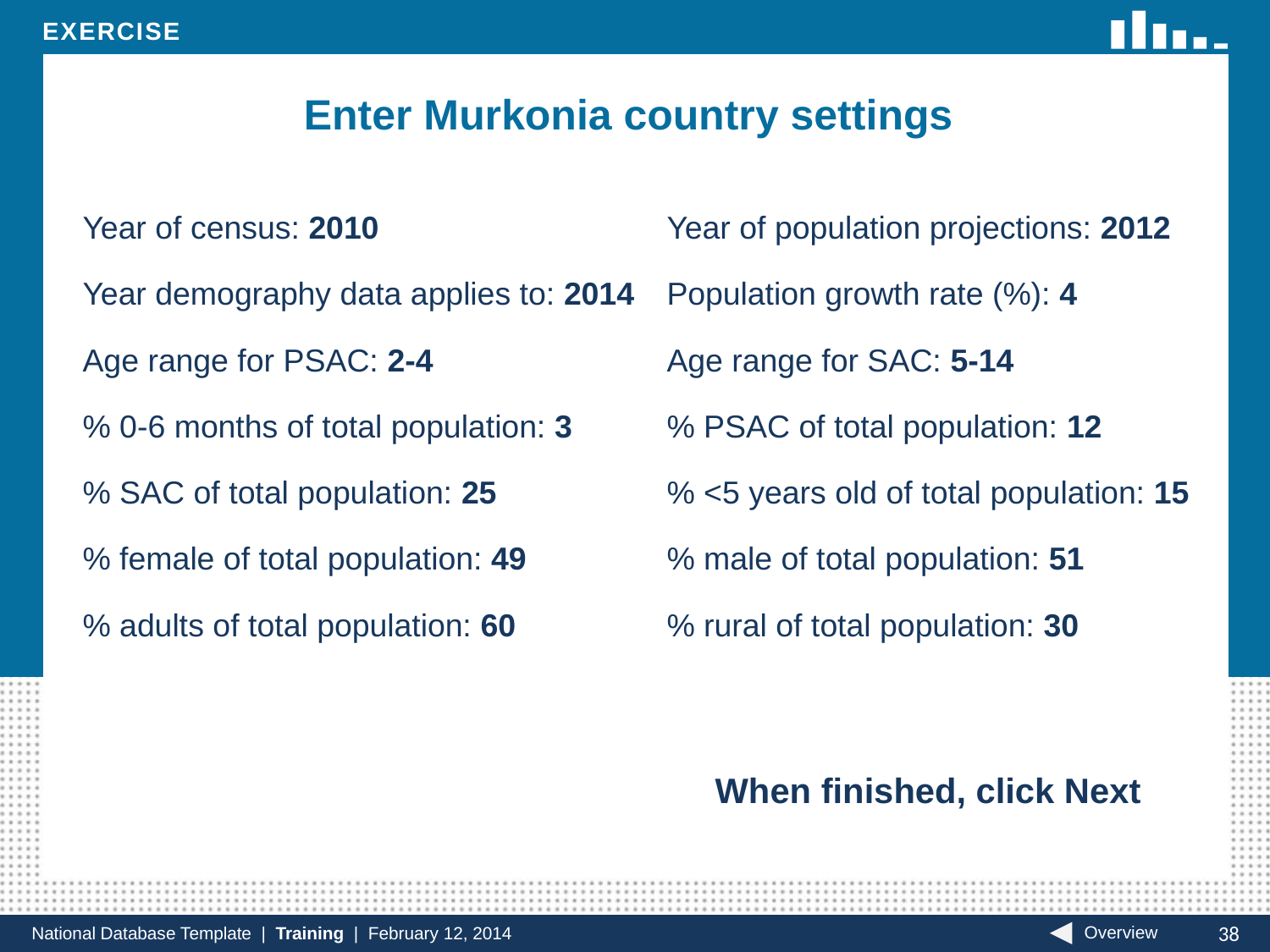

# Enter Murkonia country settings
Year of census: 2010
Year demography data applies to: 2014
Age range for PSAC: 2-4
% 0-6 months of total population: 3
% SAC of total population: 25
% female of total population: 49
% adults of total population: 60

Year of population projections: 2012
Population growth rate (%): 4
Age range for SAC: 5-14
% PSAC of total population: 12
% <5 years old of total population: 15
% male of total population: 51
% rural of total population: 30
When finished, click Next